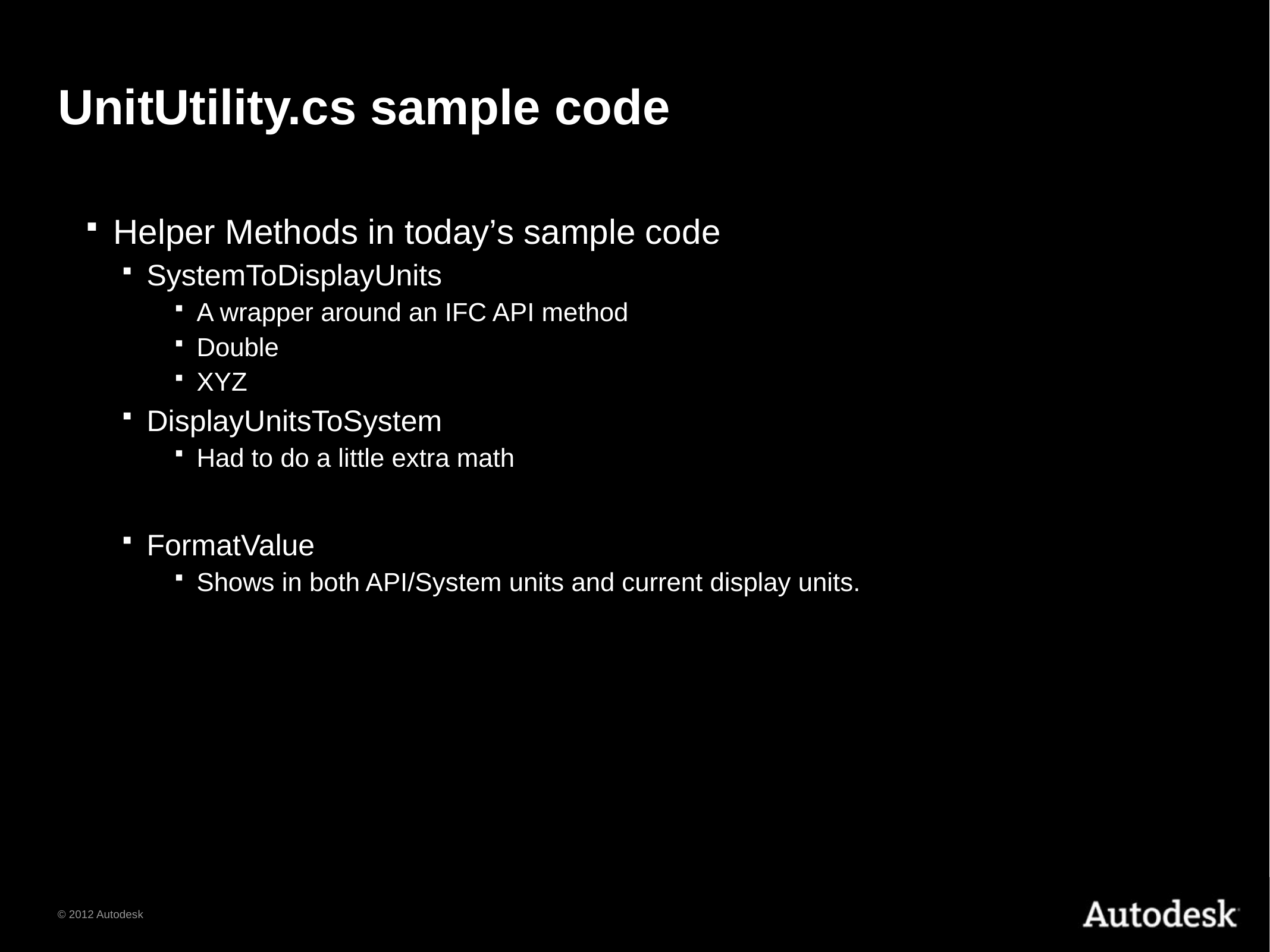

# UnitUtility.cs sample code
Helper Methods in today’s sample code
SystemToDisplayUnits
A wrapper around an IFC API method
Double
XYZ
DisplayUnitsToSystem
Had to do a little extra math

FormatValue
Shows in both API/System units and current display units.